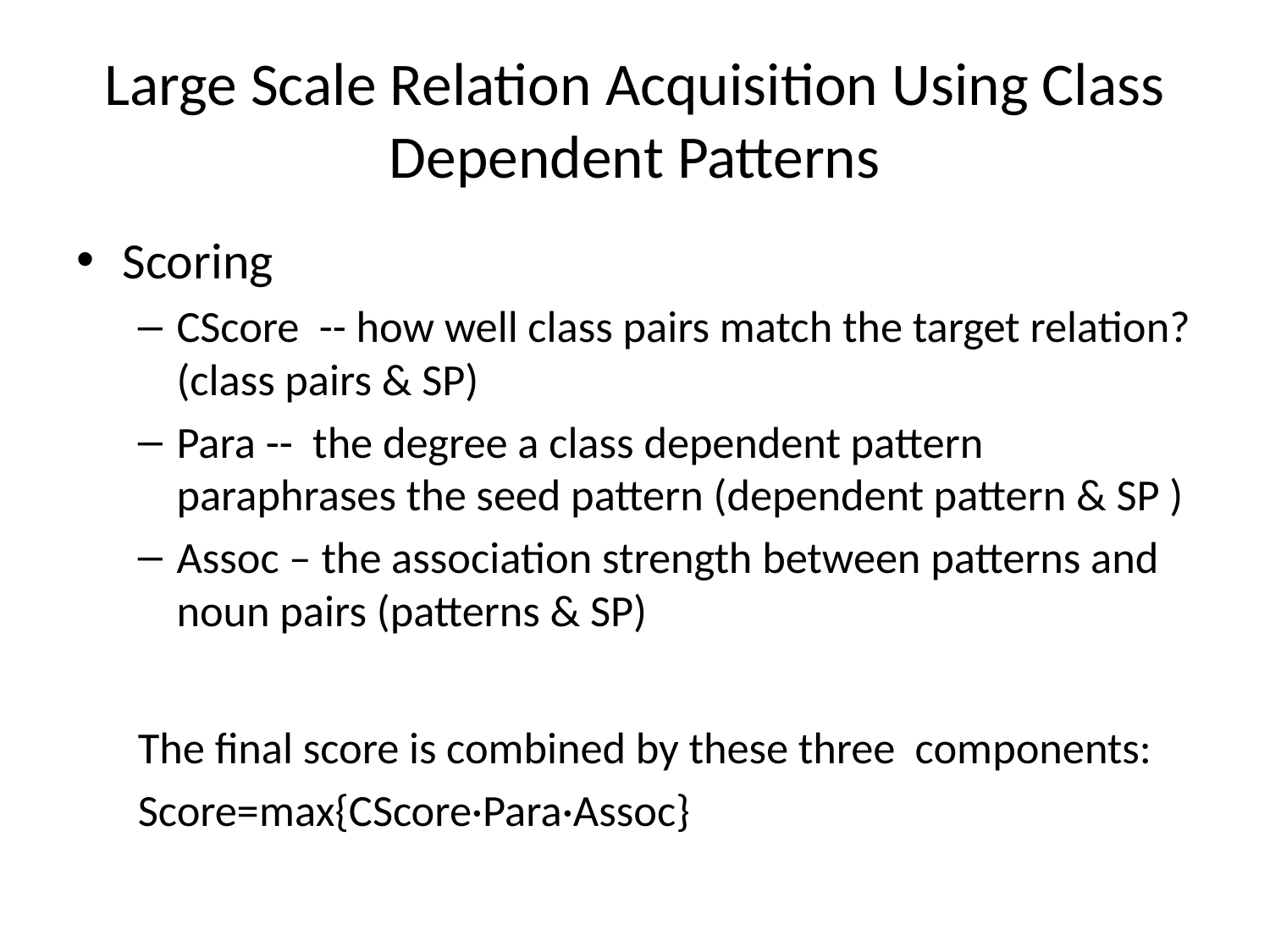

# Large Scale Relation Acquisition Using Class Dependent Patterns
Scoring
CScore  -- how well class pairs match the target relation? (class pairs & SP)
Para --  the degree a class dependent pattern paraphrases the seed pattern (dependent pattern & SP )
Assoc – the association strength between patterns and noun pairs (patterns & SP)

The final score is combined by these three  components:
Score=max{CScore·Para·Assoc}